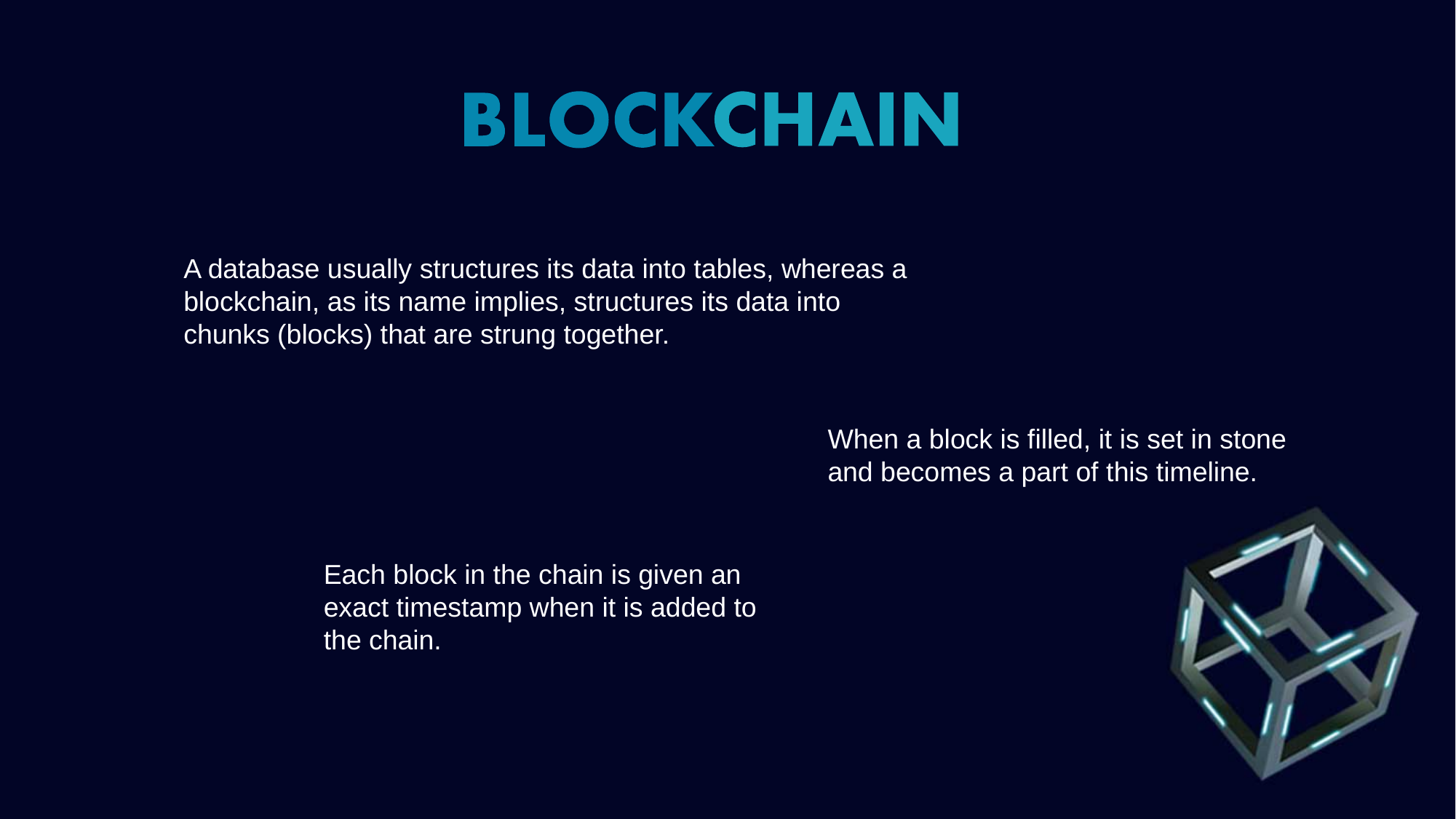

A database usually structures its data into tables, whereas a blockchain, as its name implies, structures its data into chunks (blocks) that are strung together.
When a block is filled, it is set in stone and becomes a part of this timeline.
Each block in the chain is given an exact timestamp when it is added to the chain.